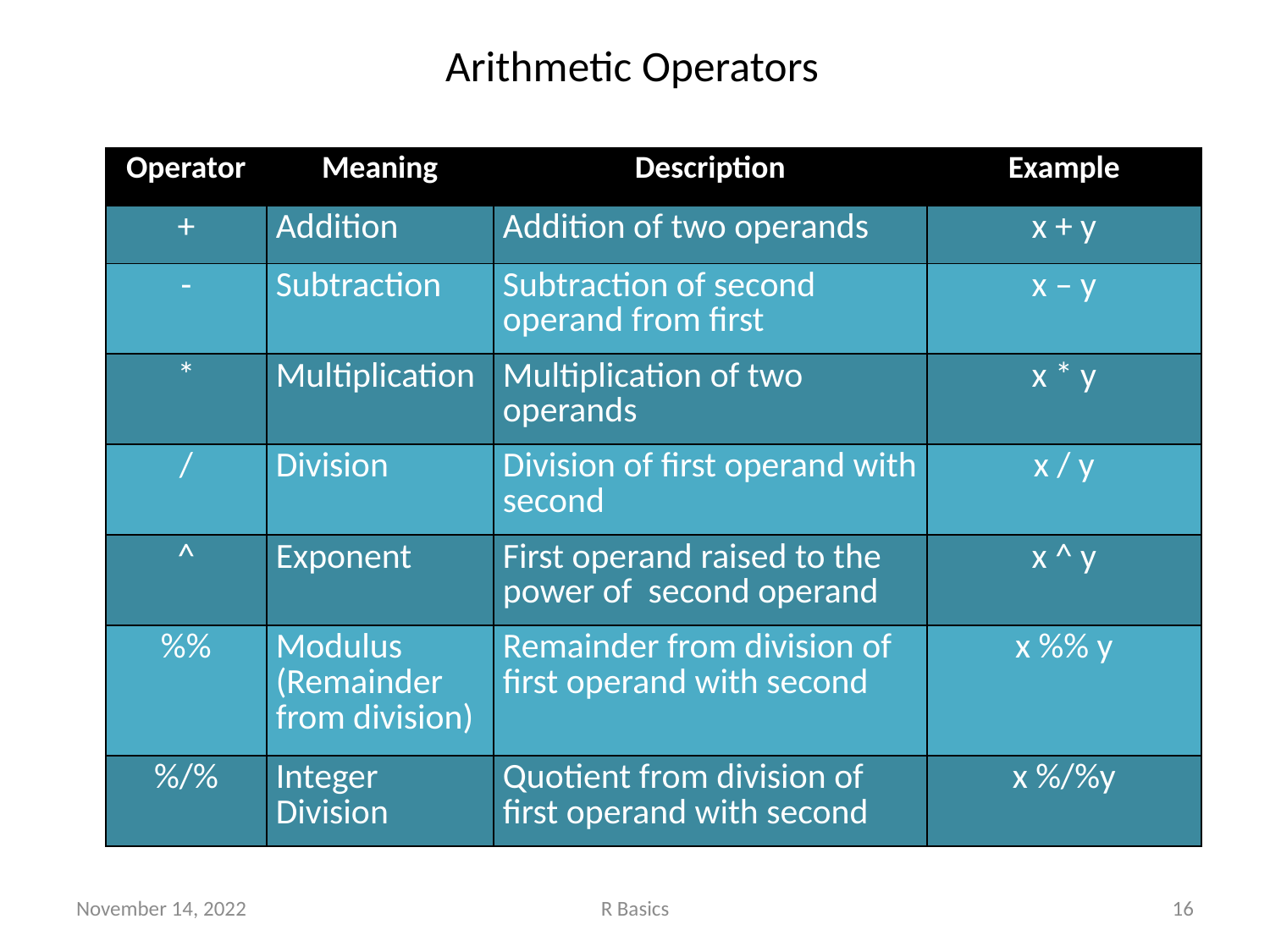

# Arithmetic Operators
| Operator | Meaning | Description | Example |
| --- | --- | --- | --- |
| + | Addition | Addition of two operands | x + y |
| - | Subtraction | Subtraction of second operand from first | x – y |
| \* | Multiplication | Multiplication of two operands | x \* y |
| / | Division | Division of first operand with second | x / y |
| ^ | Exponent | First operand raised to the power of second operand | x ^ y |
| %% | Modulus (Remainder from division) | Remainder from division of first operand with second | x %% y |
| %/% | Integer Division | Quotient from division of first operand with second | x %/%y |
November 14, 2022
R Basics
16